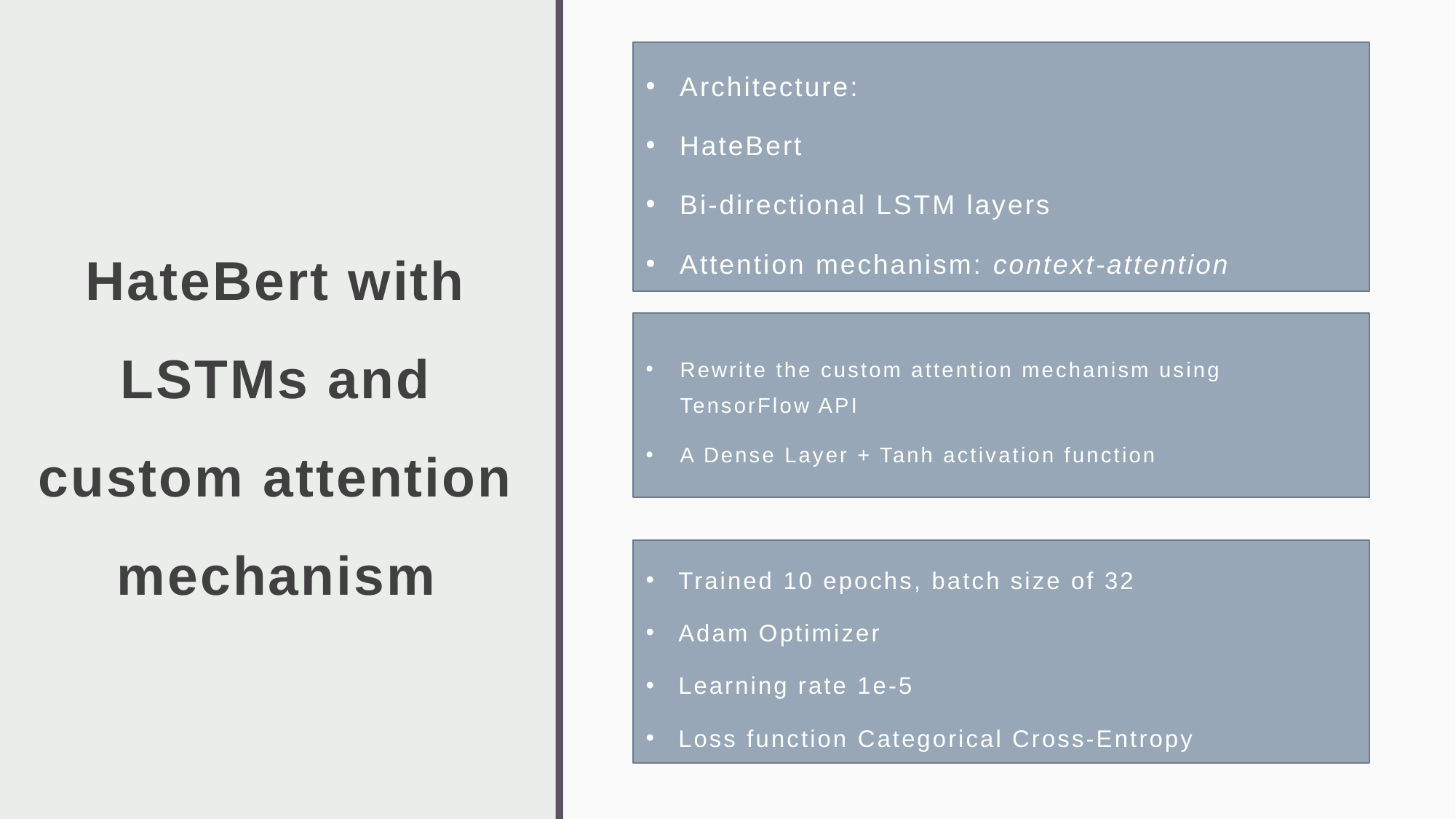

Architecture:
HateBert
Bi-directional LSTM layers
Attention mechanism: context-attention
# HateBert with LSTMs and custom attention mechanism
Rewrite the custom attention mechanism using TensorFlow API
A Dense Layer + Tanh activation function
Trained 10 epochs, batch size of 32
Adam Optimizer
Learning rate 1e-5
Loss function Categorical Cross-Entropy